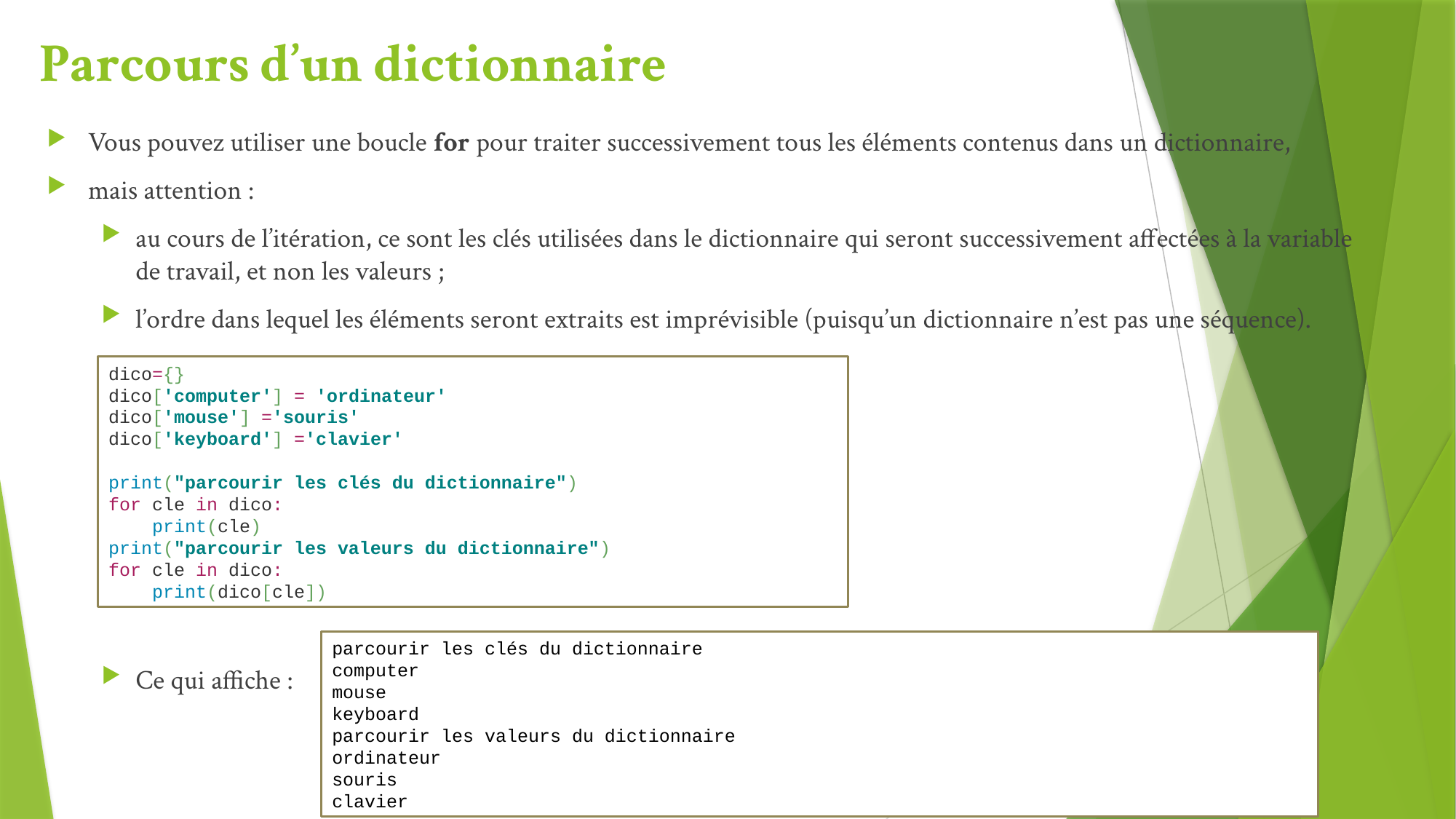

# Parcours d’un dictionnaire
Vous pouvez utiliser une boucle for pour traiter successivement tous les éléments contenus dans un dictionnaire,
mais attention :
au cours de l’itération, ce sont les clés utilisées dans le dictionnaire qui seront successivement affectées à la variable de travail, et non les valeurs ;
l’ordre dans lequel les éléments seront extraits est imprévisible (puisqu’un dictionnaire n’est pas une séquence).

Ce qui affiche :

dico={}
dico['computer'] = 'ordinateur'
dico['mouse'] ='souris'
dico['keyboard'] ='clavier'
print("parcourir les clés du dictionnaire")
for cle in dico:
    print(cle)
print("parcourir les valeurs du dictionnaire")
for cle in dico:
    print(dico[cle])
parcourir les clés du dictionnaire
computer
mouse
keyboard
parcourir les valeurs du dictionnaire
ordinateur
souris
clavier